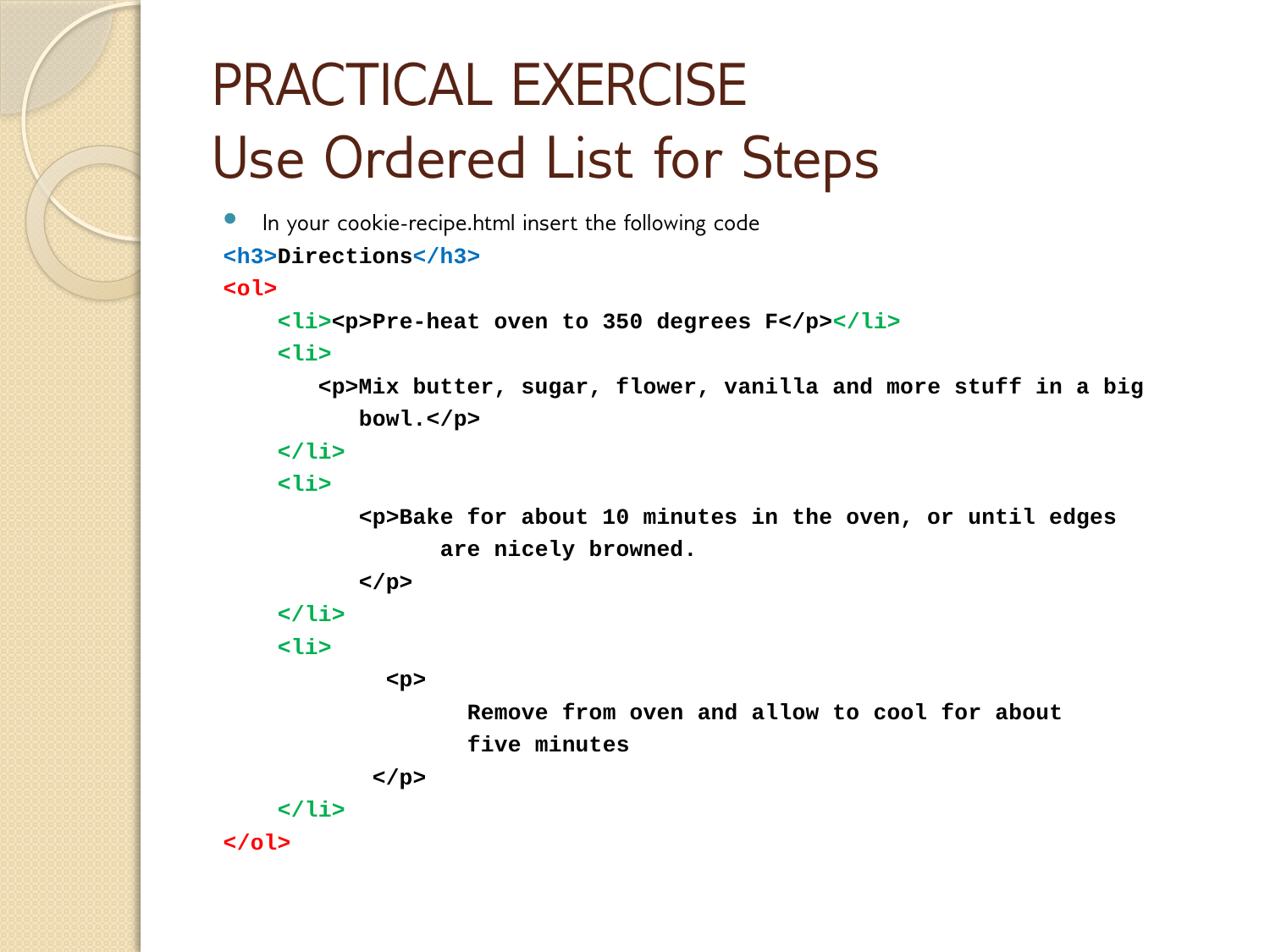

# PRACTICAL EXERCISE Use Ordered List for Steps
In your cookie-recipe.html insert the following code
<h3>Directions</h3>
<ol>
    <li><p>Pre-heat oven to 350 degrees F</p></li>
    <li>
       <p>Mix butter, sugar, flower, vanilla and more stuff in a big
          bowl.</p>
    </li>
    <li>
          <p>Bake for about 10 minutes in the oven, or until edges
                are nicely browned.
          </p>
    </li>
    <li>
            <p>
                  Remove from oven and allow to cool for about
                  five minutes
           </p>
    </li>
</ol>